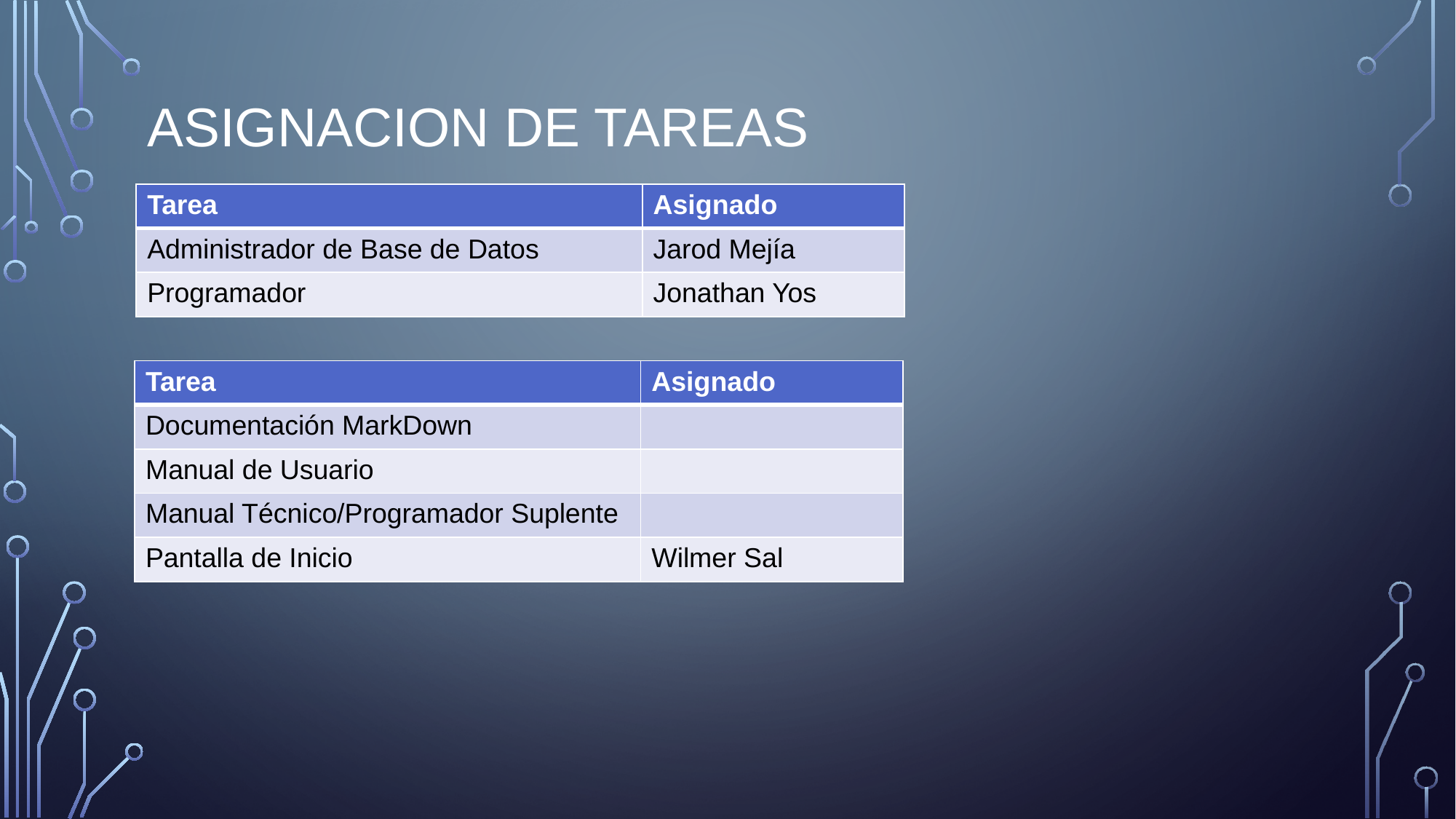

# ASIGNACION DE TAREAS
| Tarea | Asignado |
| --- | --- |
| Administrador de Base de Datos | Jarod Mejía |
| Programador | Jonathan Yos |
| Tarea | Asignado |
| --- | --- |
| Documentación MarkDown |  |
| Manual de Usuario |  |
| Manual Técnico/Programador Suplente |  |
| Pantalla de Inicio | Wilmer Sal |